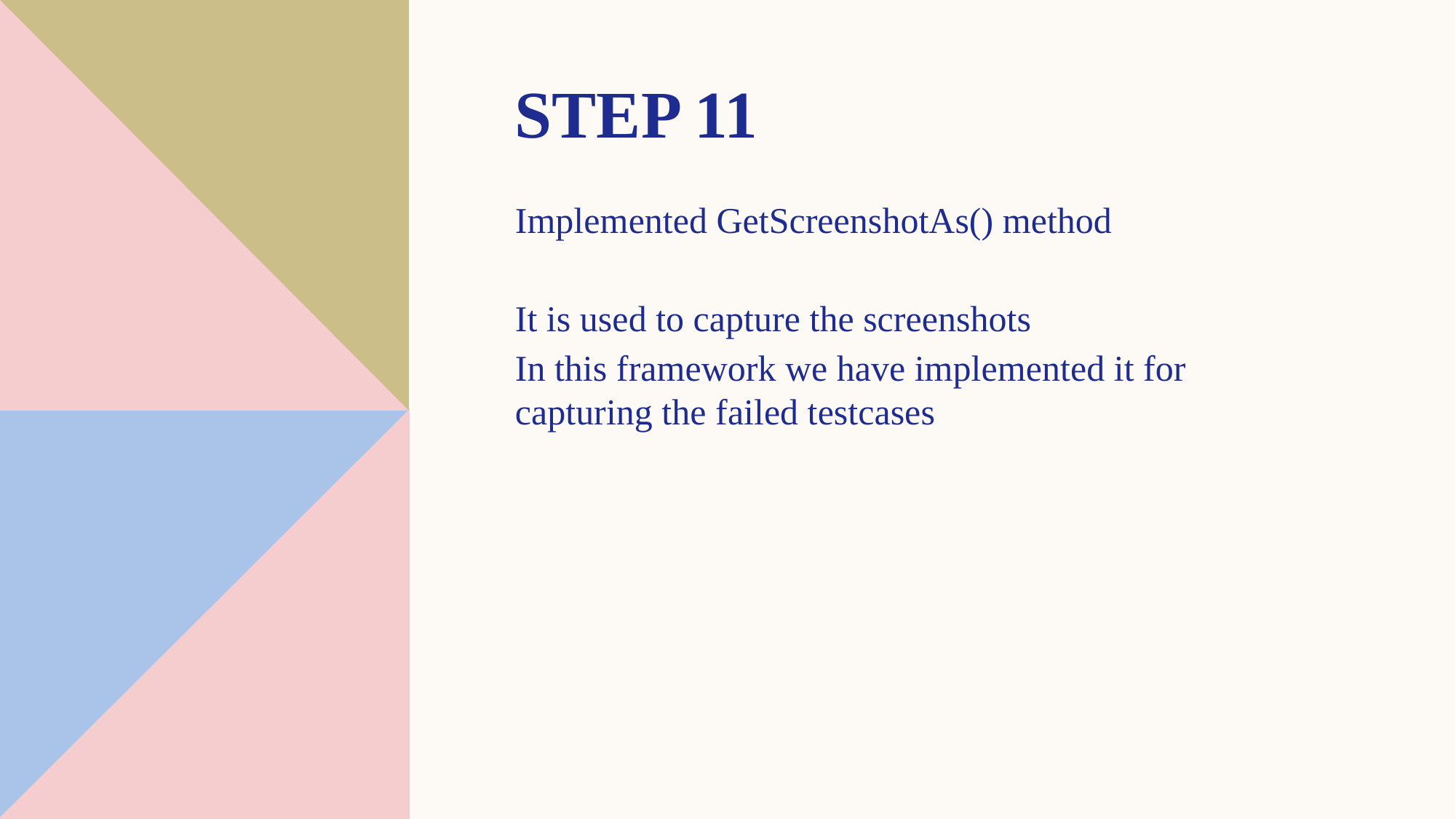

# Step 11
Implemented GetScreenshotAs() method

It is used to capture the screenshots
In this framework we have implemented it for capturing the failed testcases